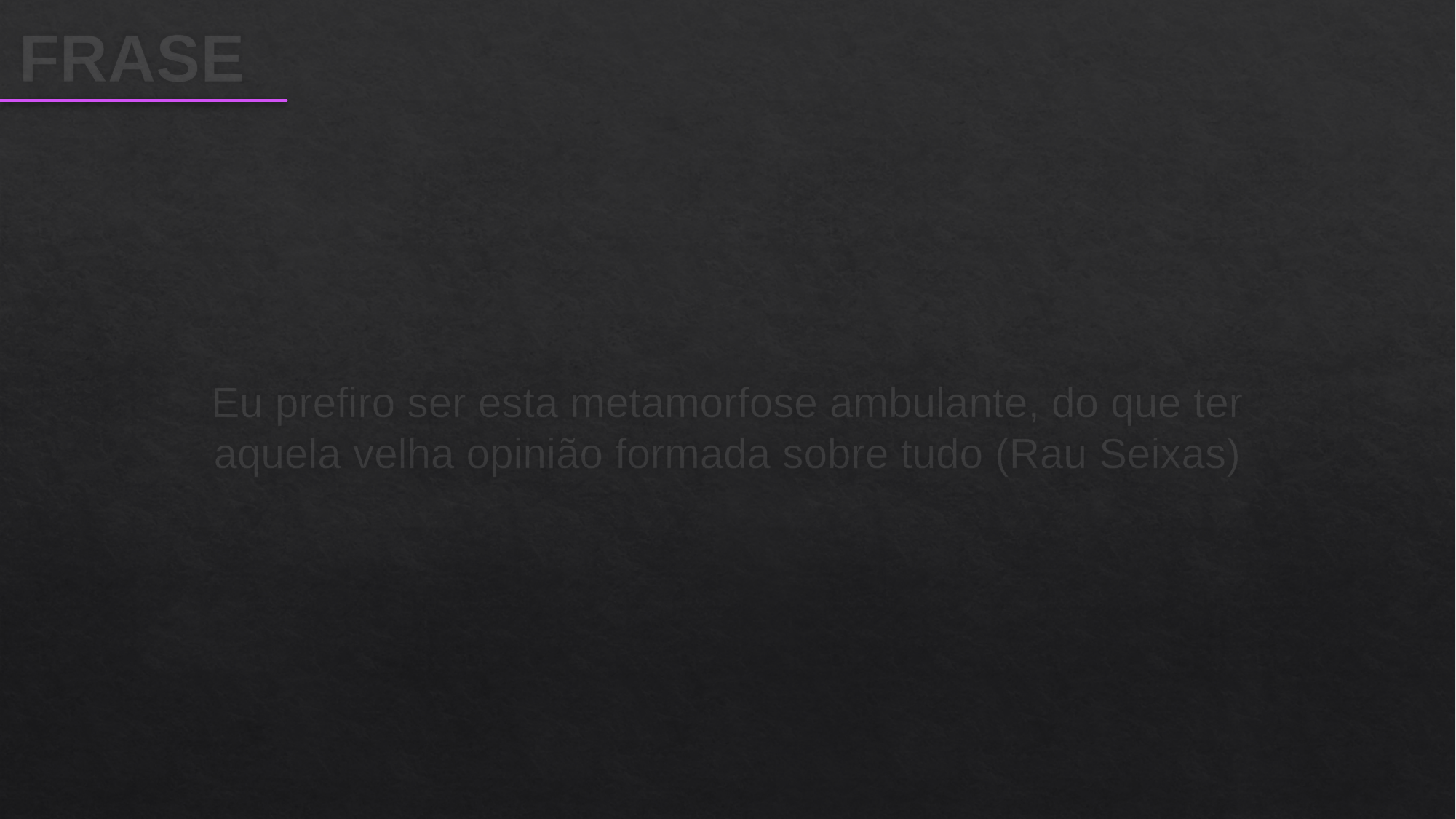

FRASE
# Eu prefiro ser esta metamorfose ambulante, do que ter aquela velha opinião formada sobre tudo (Rau Seixas)